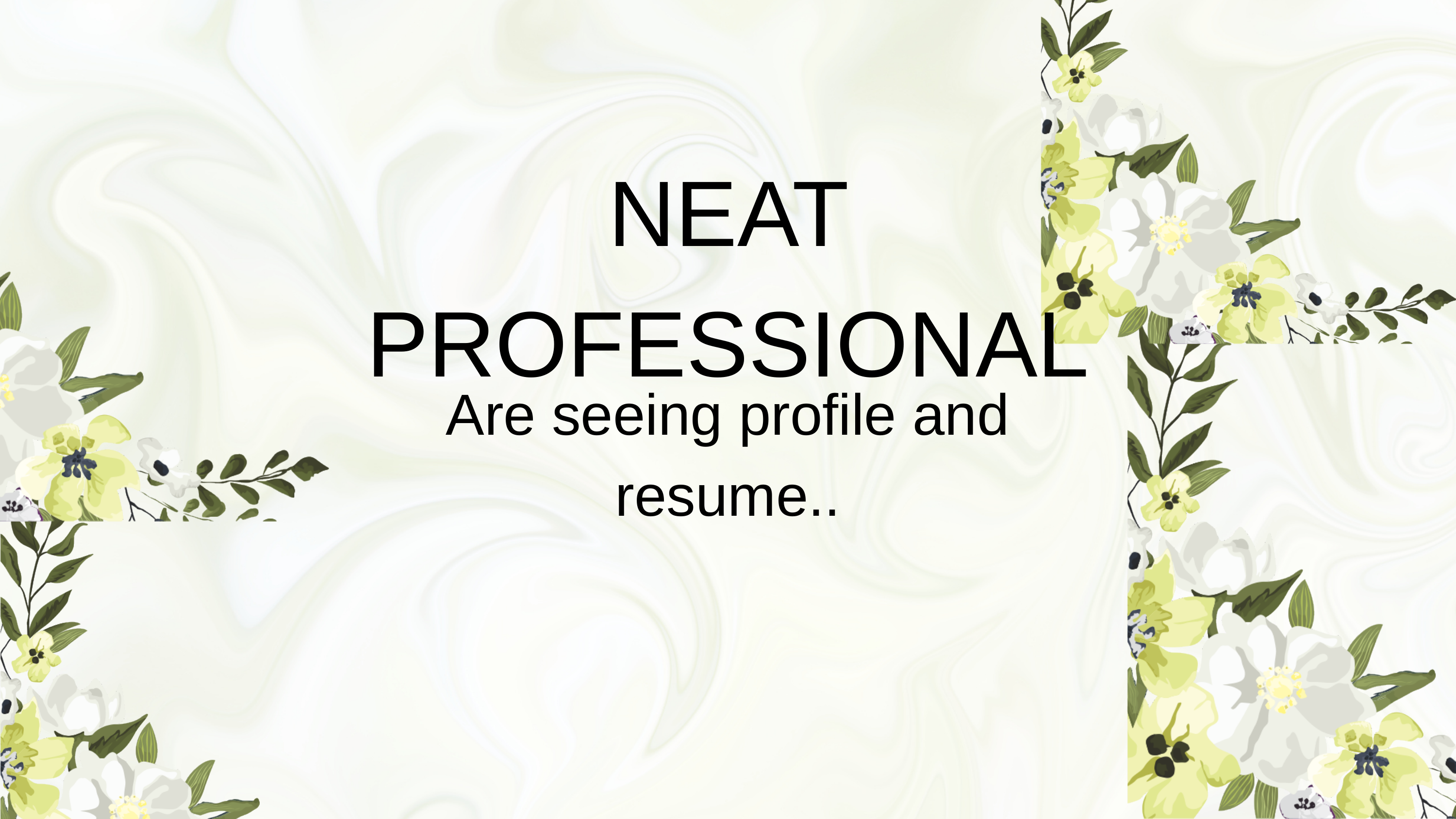

NEAT PROFESSIONAL

Are seeing profile and resume..